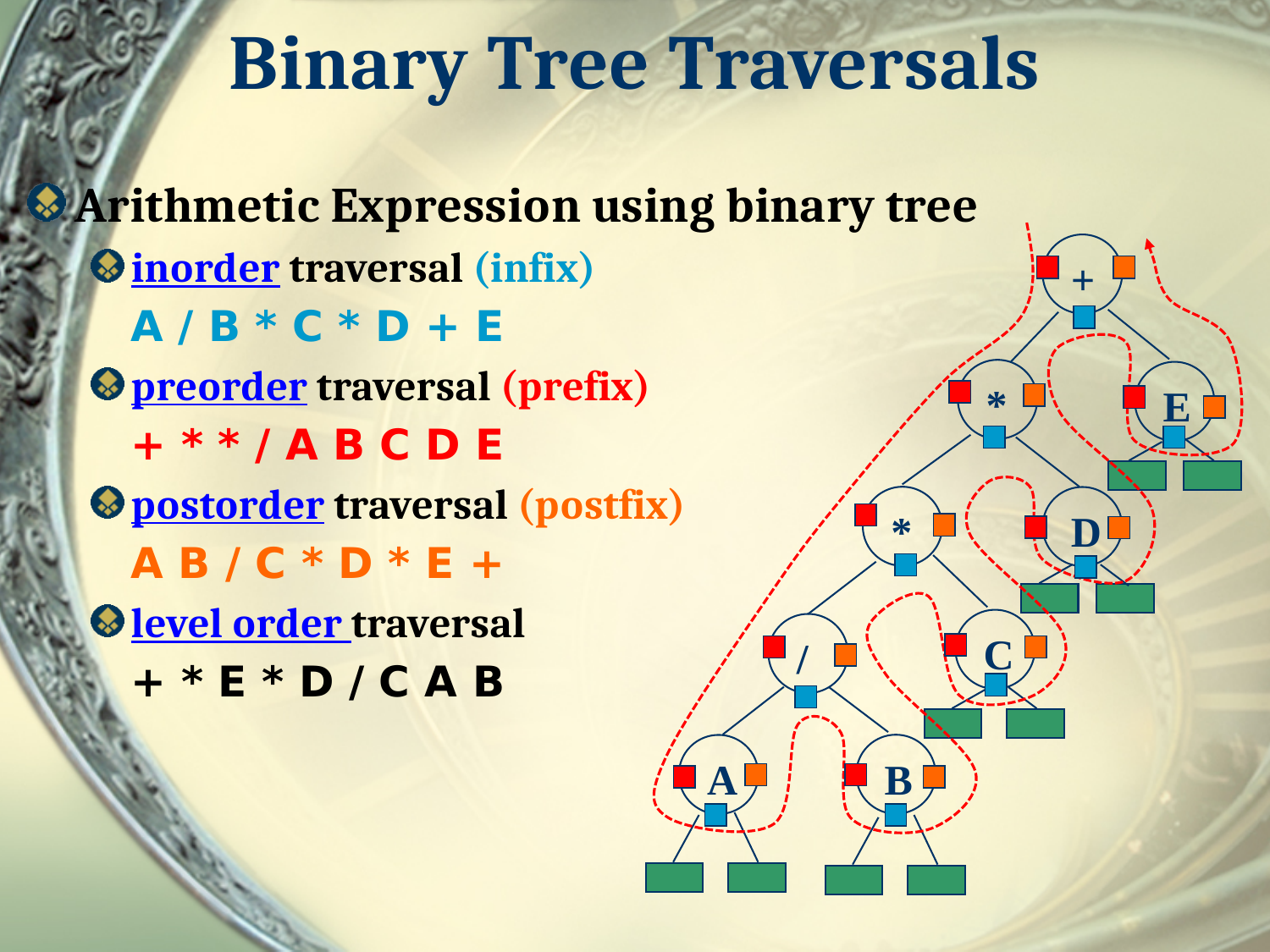

# Binary Tree Traversals
Arithmetic Expression using binary tree
inorder traversal (infix)
	A / B * C * D + E
preorder traversal (prefix)
	+ * * / A B C D E
postorder traversal (postfix)
	A B / C * D * E +
level order traversal
	+ * E * D / C A B

+

*

E

*

D

C

/

B

A